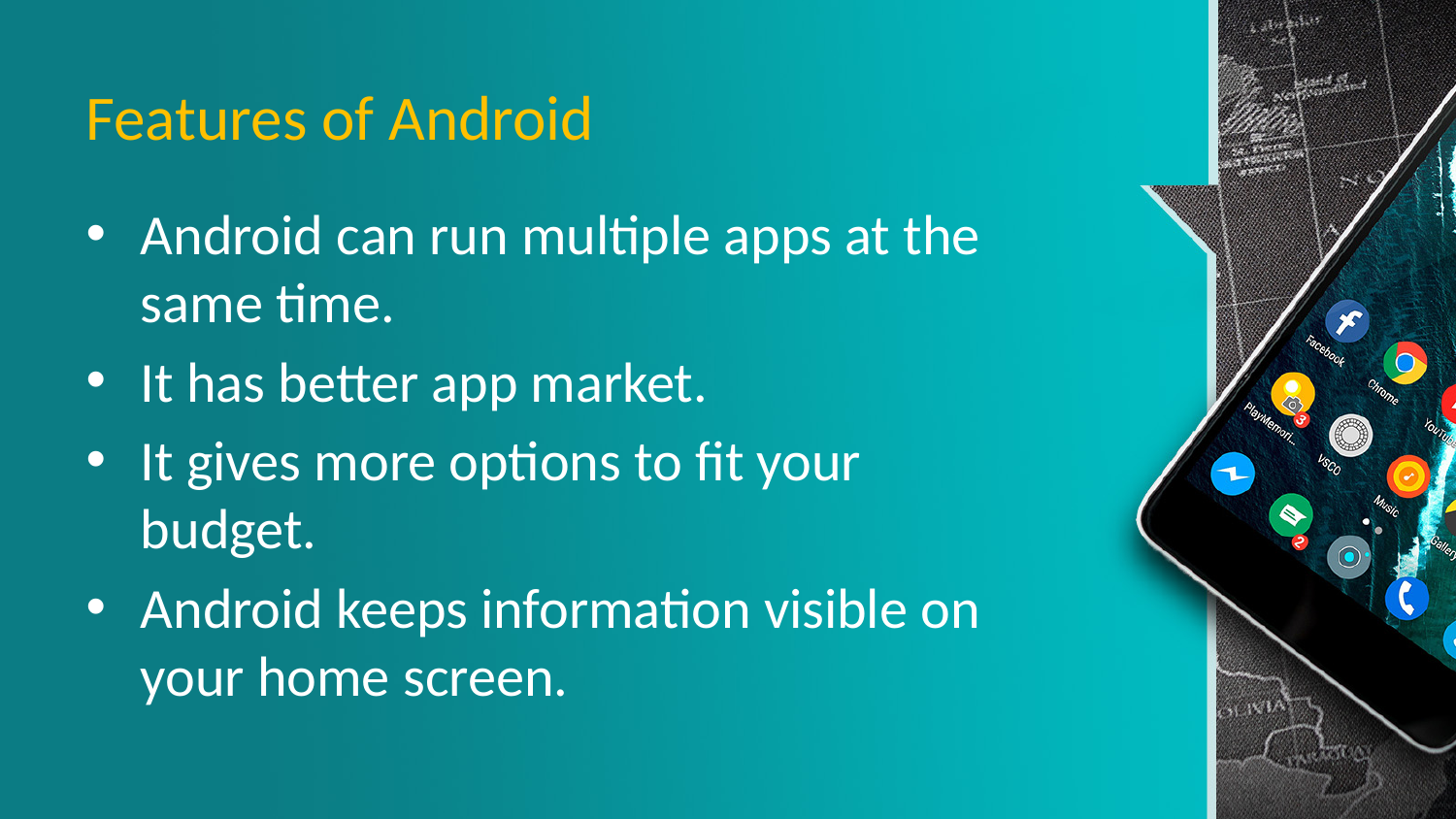

# Features of Android
Android can run multiple apps at the same time.
It has better app market.
It gives more options to fit your budget.
Android keeps information visible on your home screen.